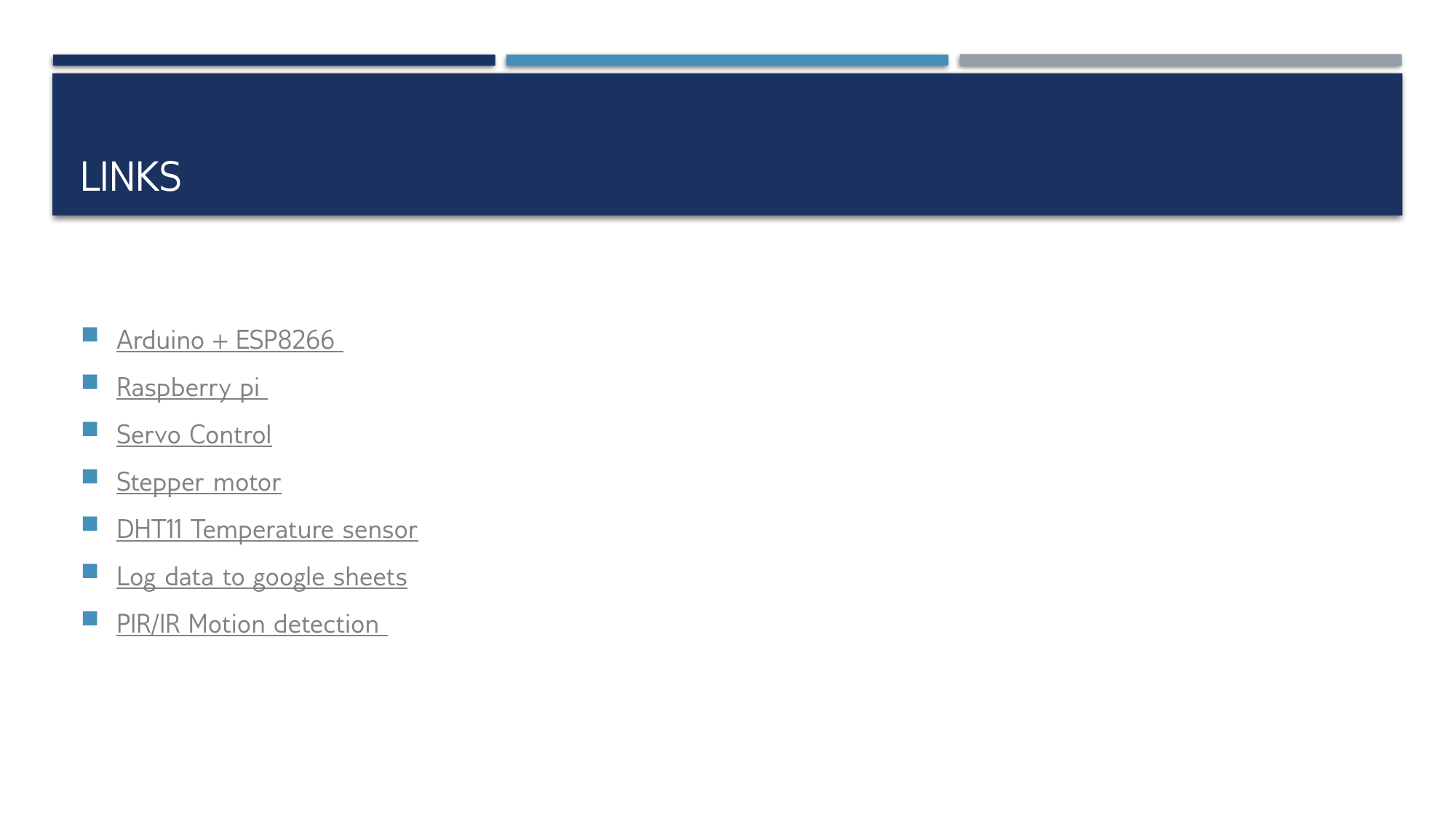

# Links
Arduino + ESP8266
Raspberry pi
Servo Control
Stepper motor
DHT11 Temperature sensor
Log data to google sheets
PIR/IR Motion detection